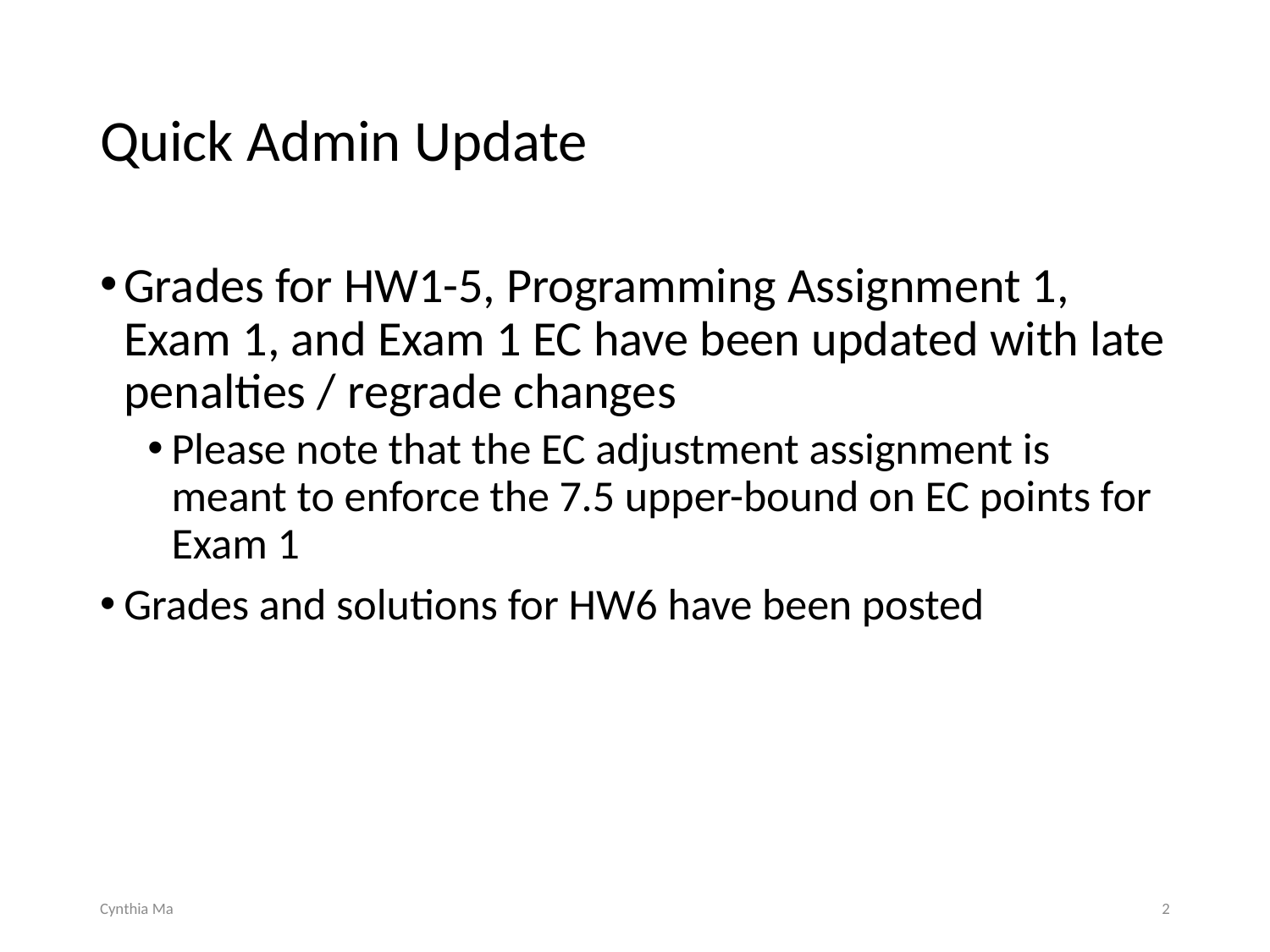

# Quick Admin Update
Grades for HW1-5, Programming Assignment 1, Exam 1, and Exam 1 EC have been updated with late penalties / regrade changes
Please note that the EC adjustment assignment is meant to enforce the 7.5 upper-bound on EC points for Exam 1
Grades and solutions for HW6 have been posted

Cynthia Ma
2